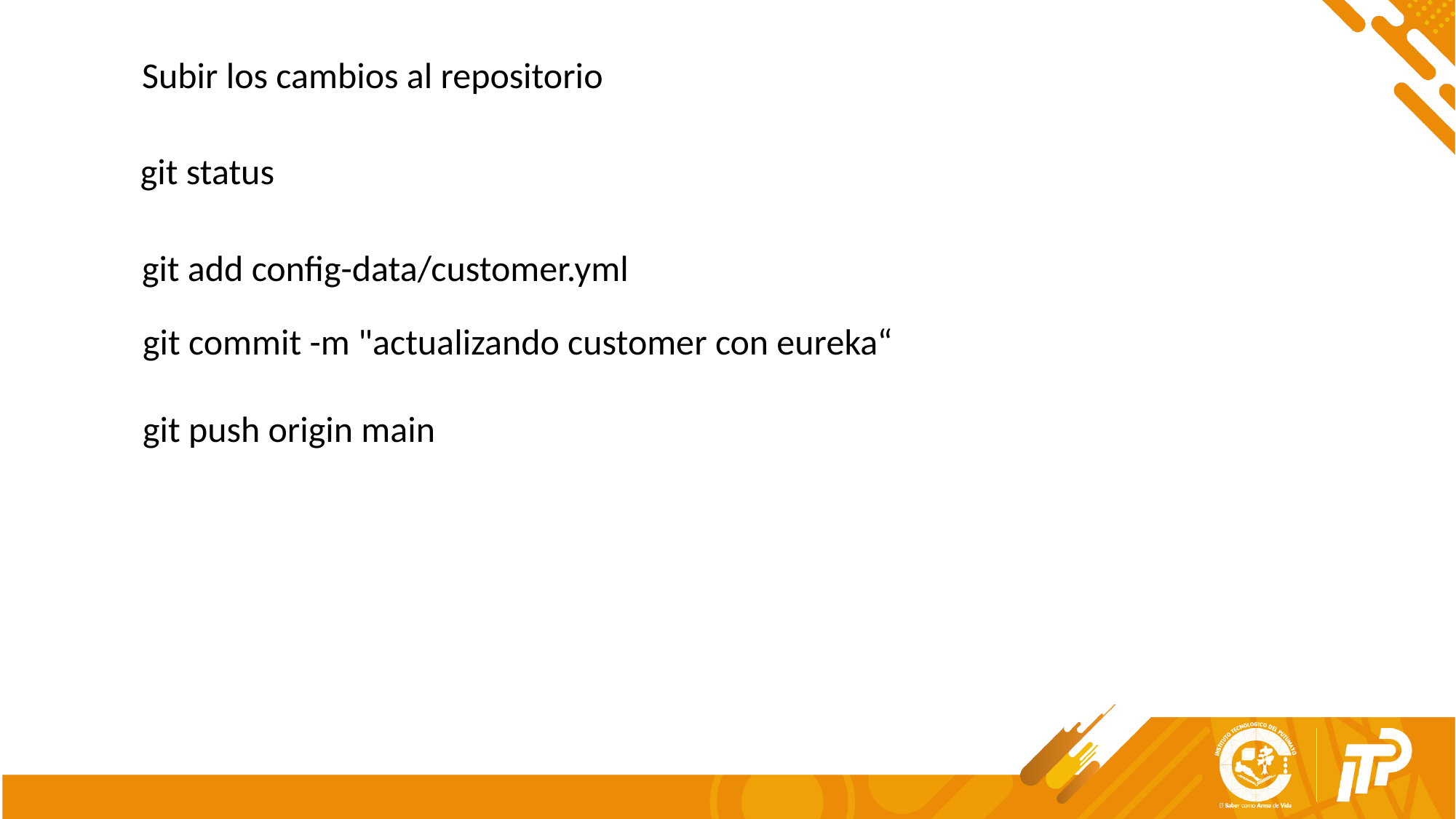

Subir los cambios al repositorio
git status
git add config-data/customer.yml
git commit -m "actualizando customer con eureka“

git push origin main